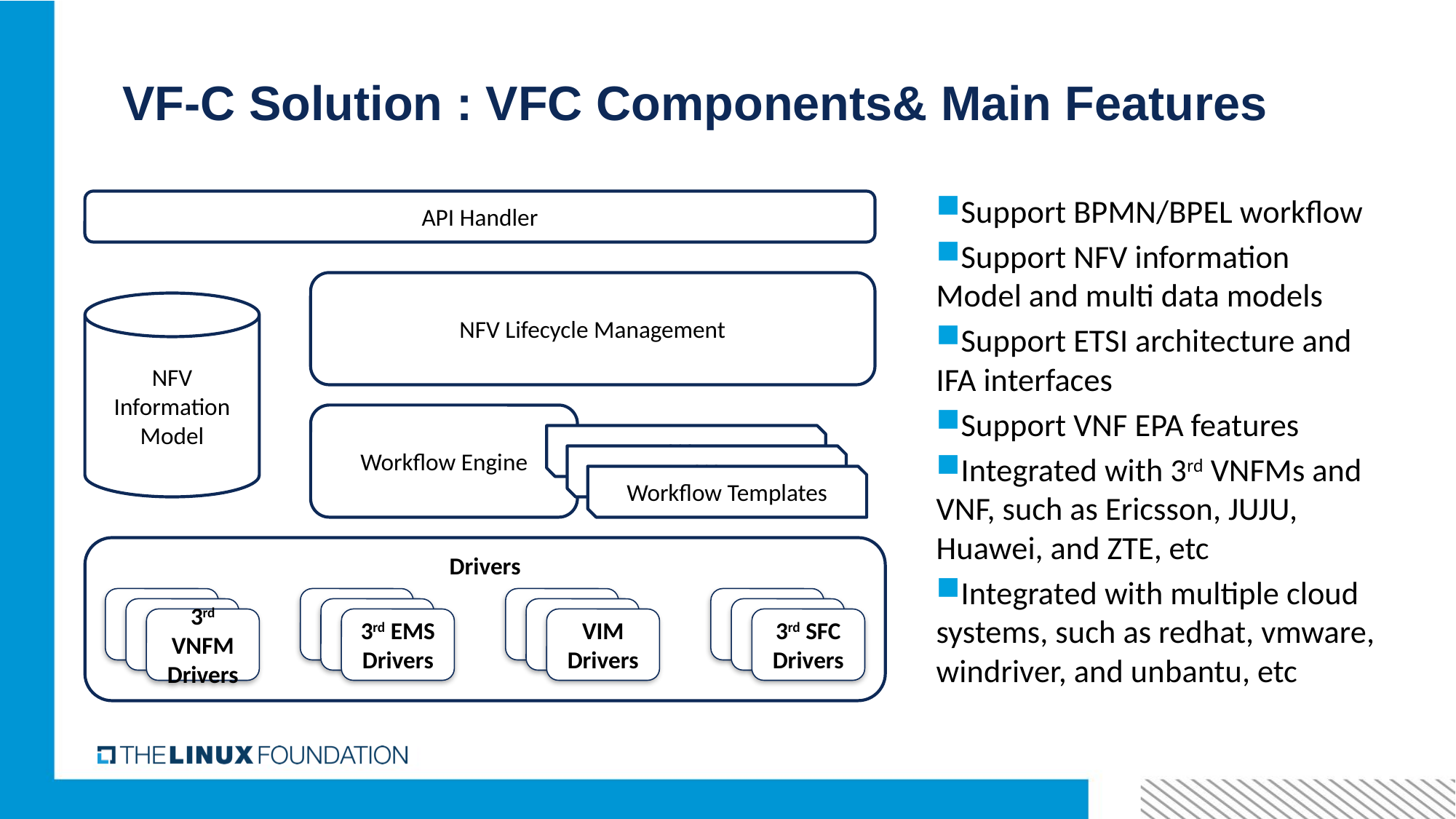

# VF-C Solution : VFC Components& Main Features
Support BPMN/BPEL workflow
Support NFV information Model and multi data models
Support ETSI architecture and IFA interfaces
Support VNF EPA features
Integrated with 3rd VNFMs and VNF, such as Ericsson, JUJU, Huawei, and ZTE, etc
Integrated with multiple cloud systems, such as redhat, vmware, windriver, and unbantu, etc
API Handler
NFV Lifecycle Management
NFV
Information Model
Workflow Engine
Wo
W
Workflow Templates
Drivers

3rd EMS Driver
3rd EMS Driver
3rd EMS Driver

3rd EMS Driver
3rd EMS Driver
3rd EMS Driver
3rd VNFM Drivers
3rd EMS Drivers
VIM Drivers
3rd SFC Drivers